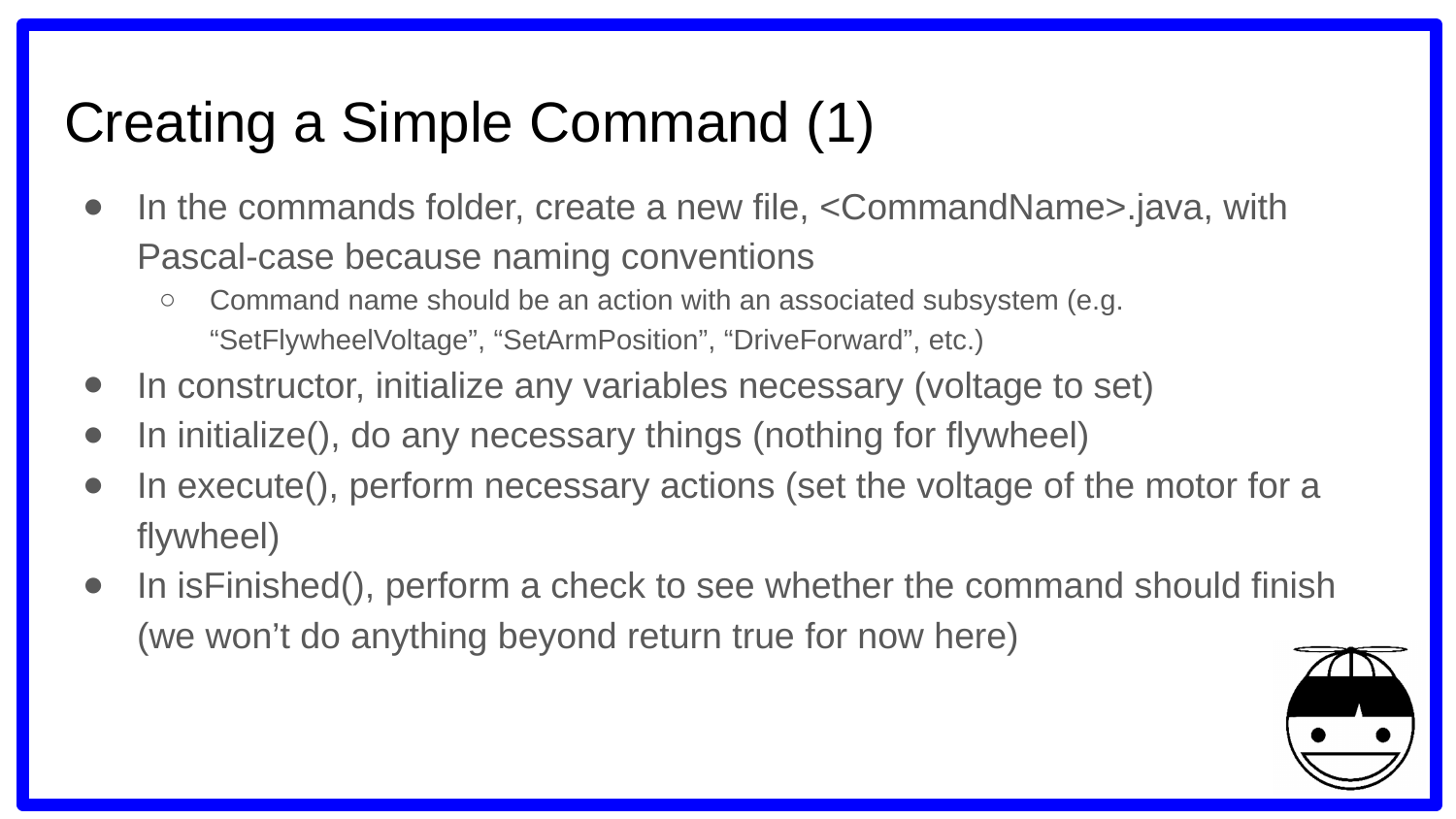

# Creating a Simple Command (1)
In the commands folder, create a new file, <CommandName>.java, with Pascal-case because naming conventions
Command name should be an action with an associated subsystem (e.g. “SetFlywheelVoltage”, “SetArmPosition”, “DriveForward”, etc.)
In constructor, initialize any variables necessary (voltage to set)
In initialize(), do any necessary things (nothing for flywheel)
In execute(), perform necessary actions (set the voltage of the motor for a flywheel)
In isFinished(), perform a check to see whether the command should finish (we won’t do anything beyond return true for now here)